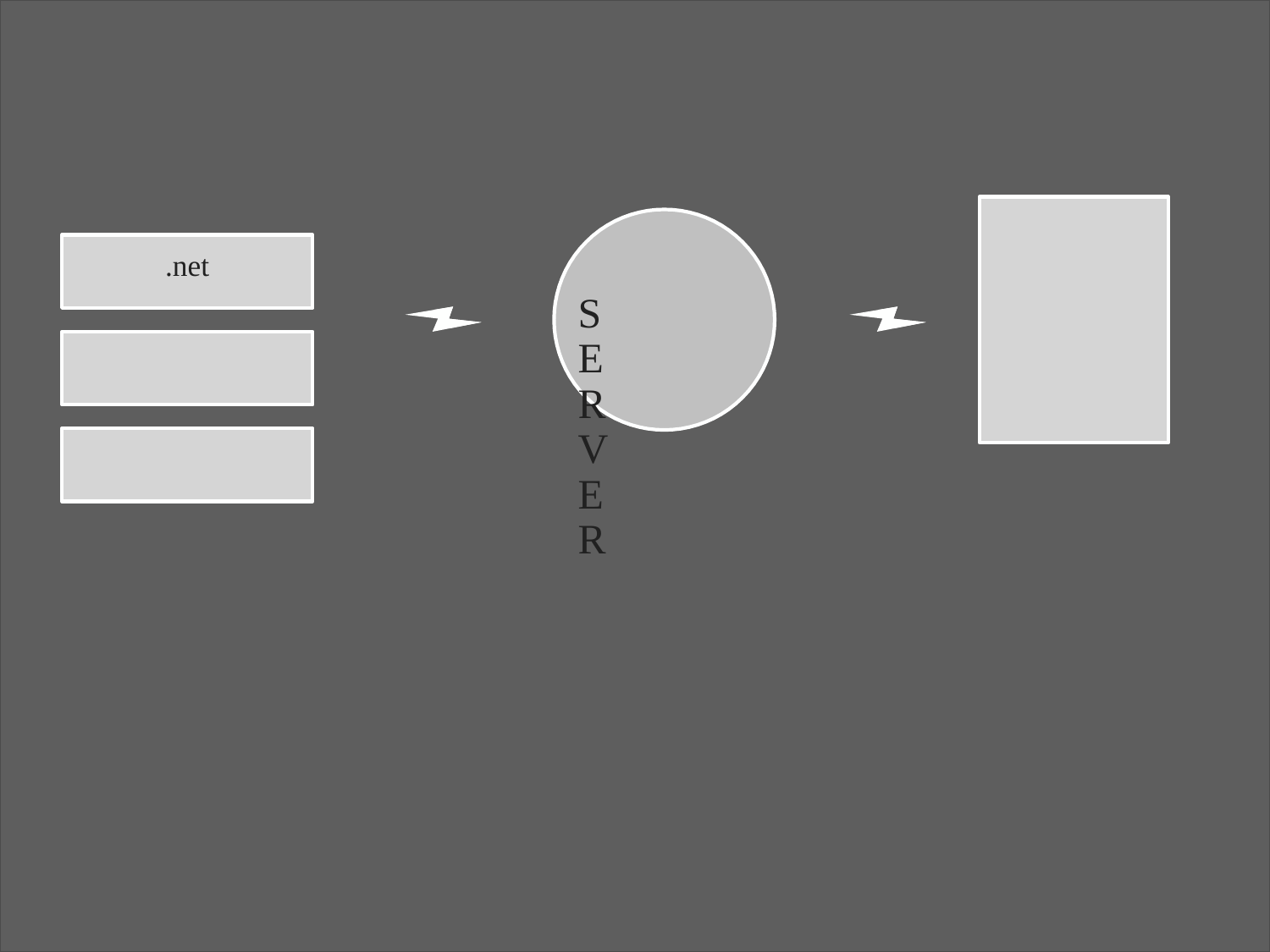

.net
SERVER                    page.html
SQL databases
HTML
Dyamic web  content is built when  it is requested,
by the  user  directly, or programmatically while
a user  is on a page (e.g.,  facebook updates).
Most  websites contain both static and  dynamic elements.